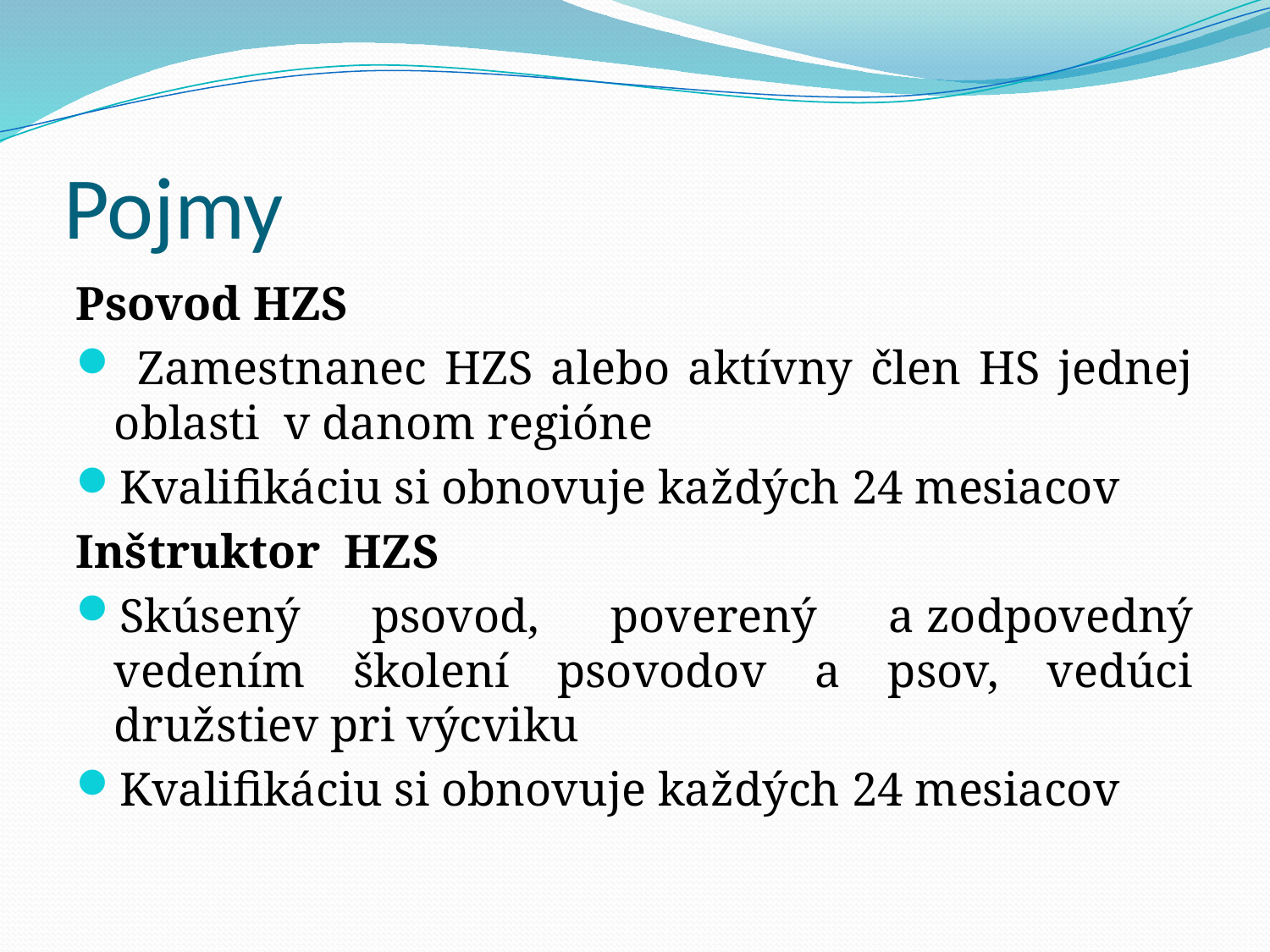

# Pojmy
Psovod HZS
 Zamestnanec HZS alebo aktívny člen HS jednej oblasti  v danom regióne
Kvalifikáciu si obnovuje každých 24 mesiacov
Inštruktor  HZS
Skúsený psovod, poverený a zodpovedný vedením školení psovodov a psov, vedúci družstiev pri výcviku
Kvalifikáciu si obnovuje každých 24 mesiacov